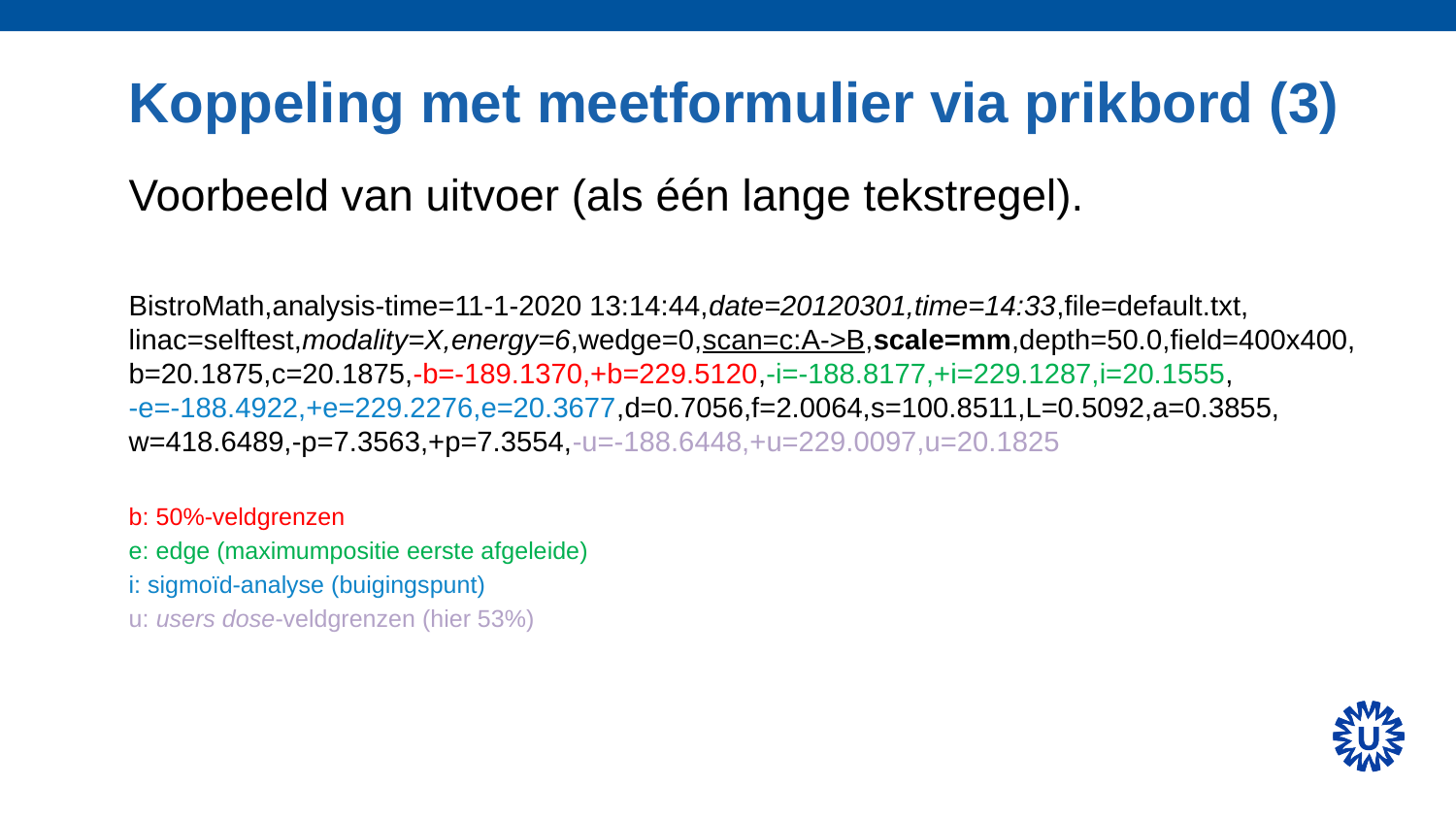

# Koppeling met meetformulier via prikbord (3)
Voorbeeld van uitvoer (als één lange tekstregel).

BistroMath,analysis-time=11-1-2020 13:14:44,date=20120301,time=14:33,file=default.txt, linac=selftest,modality=X,energy=6,wedge=0,scan=c:A->B,scale=mm,depth=50.0,field=400x400, b=20.1875,c=20.1875,-b=-189.1370,+b=229.5120,-i=-188.8177,+i=229.1287,i=20.1555,
-e=-188.4922,+e=229.2276,e=20.3677,d=0.7056,f=2.0064,s=100.8511,L=0.5092,a=0.3855,
w=418.6489,-p=7.3563,+p=7.3554,-u=-188.6448,+u=229.0097,u=20.1825

b: 50%-veldgrenzen
e: edge (maximumpositie eerste afgeleide)
i: sigmoïd-analyse (buigingspunt)
u: users dose-veldgrenzen (hier 53%)